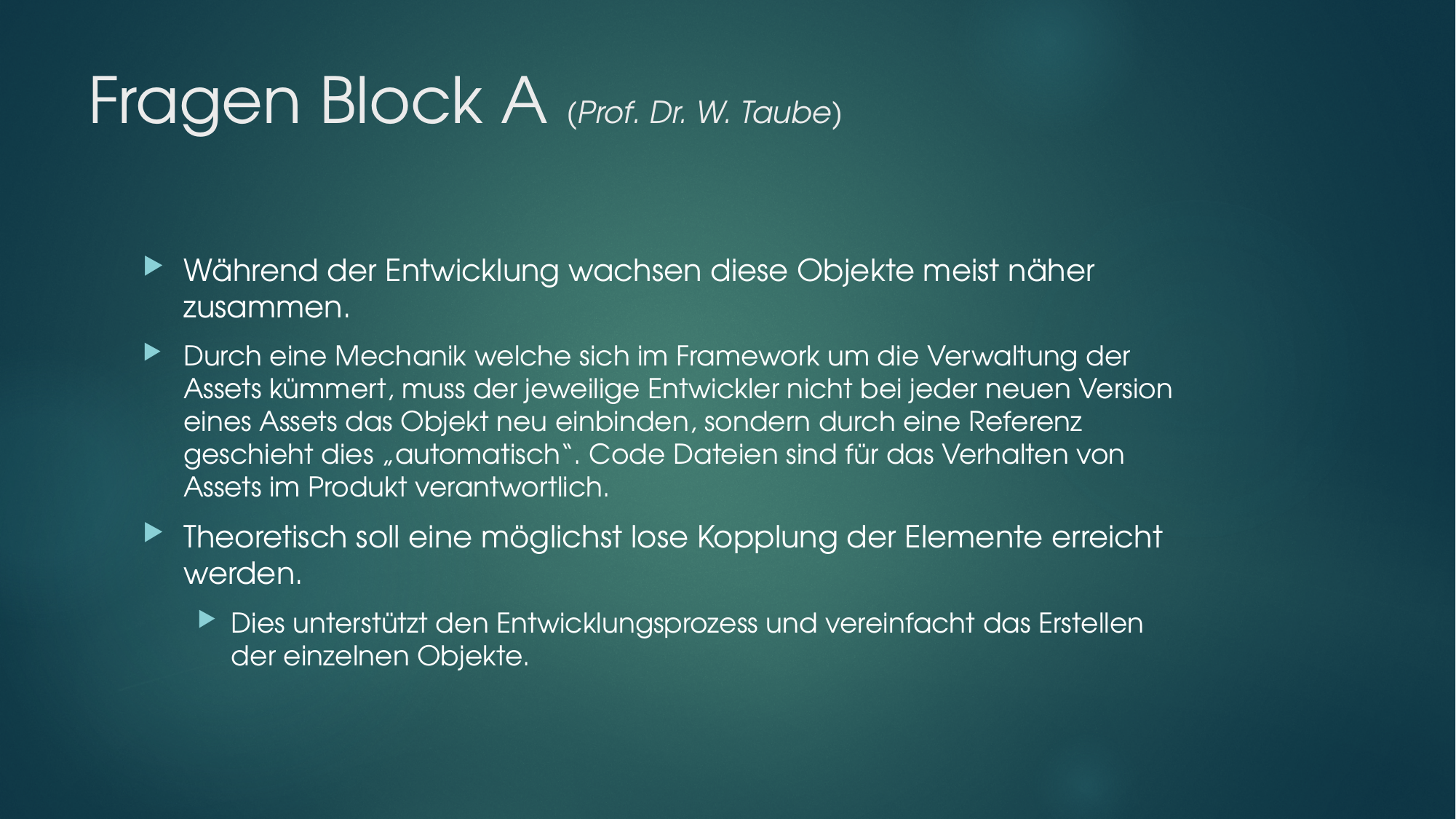

# Fragen Block A (Prof. Dr. W. Taube)
Während der Entwicklung wachsen diese Objekte meist näher zusammen.
Durch eine Mechanik welche sich im Framework um die Verwaltung der Assets kümmert, muss der jeweilige Entwickler nicht bei jeder neuen Version eines Assets das Objekt neu einbinden, sondern durch eine Referenz geschieht dies „automatisch“. Code Dateien sind für das Verhalten von Assets im Produkt verantwortlich.
Theoretisch soll eine möglichst lose Kopplung der Elemente erreicht werden.
Dies unterstützt den Entwicklungsprozess und vereinfacht das Erstellen der einzelnen Objekte.